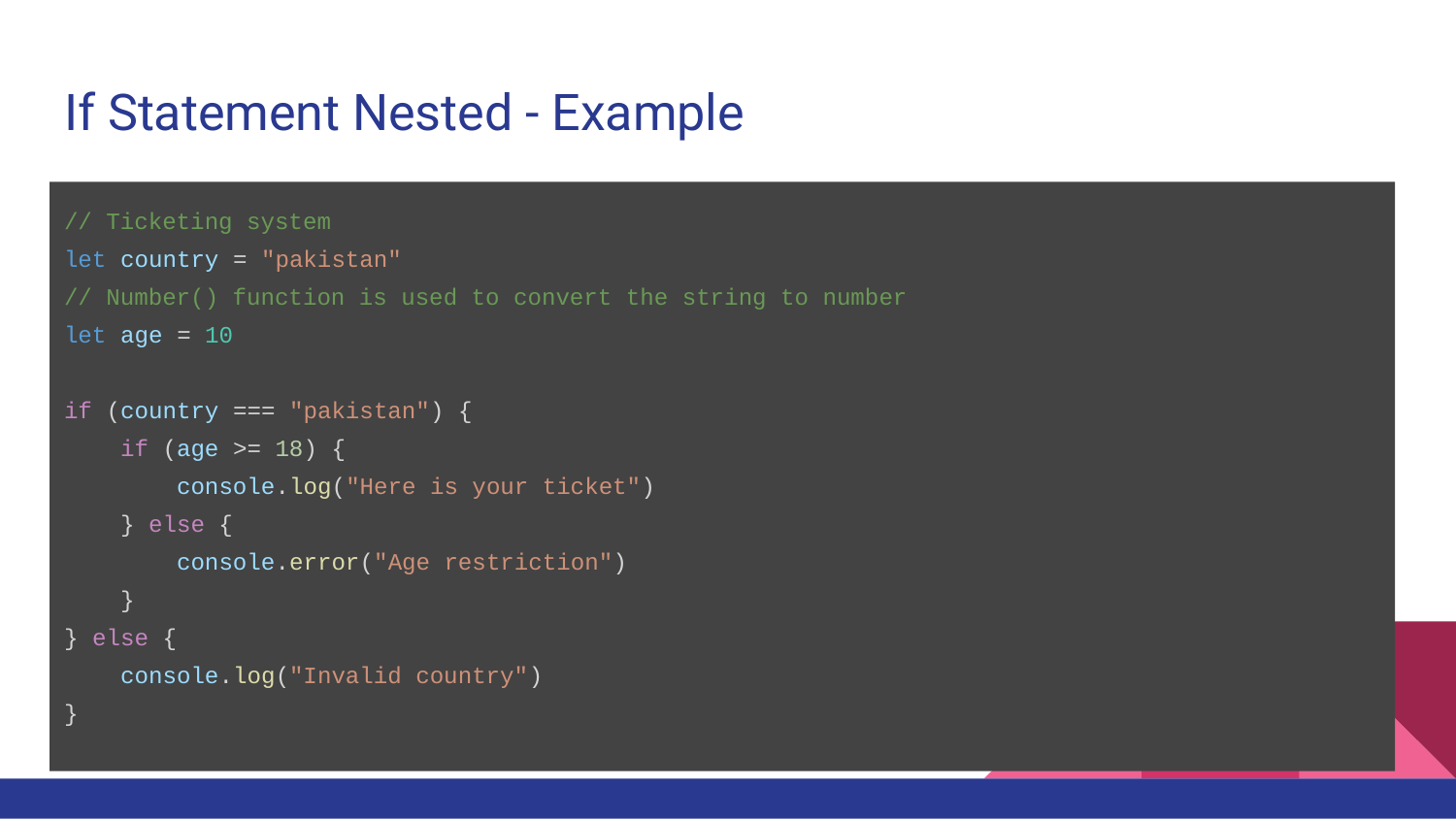

# If Statement Nested - Example

// Ticketing system
let country = "pakistan"
// Number() function is used to convert the string to number
let age = 10

if (country === "pakistan") {
    if (age >= 18) {
        console.log("Here is your ticket")
    } else {
        console.error("Age restriction")
    }
} else {
    console.log("Invalid country")
}